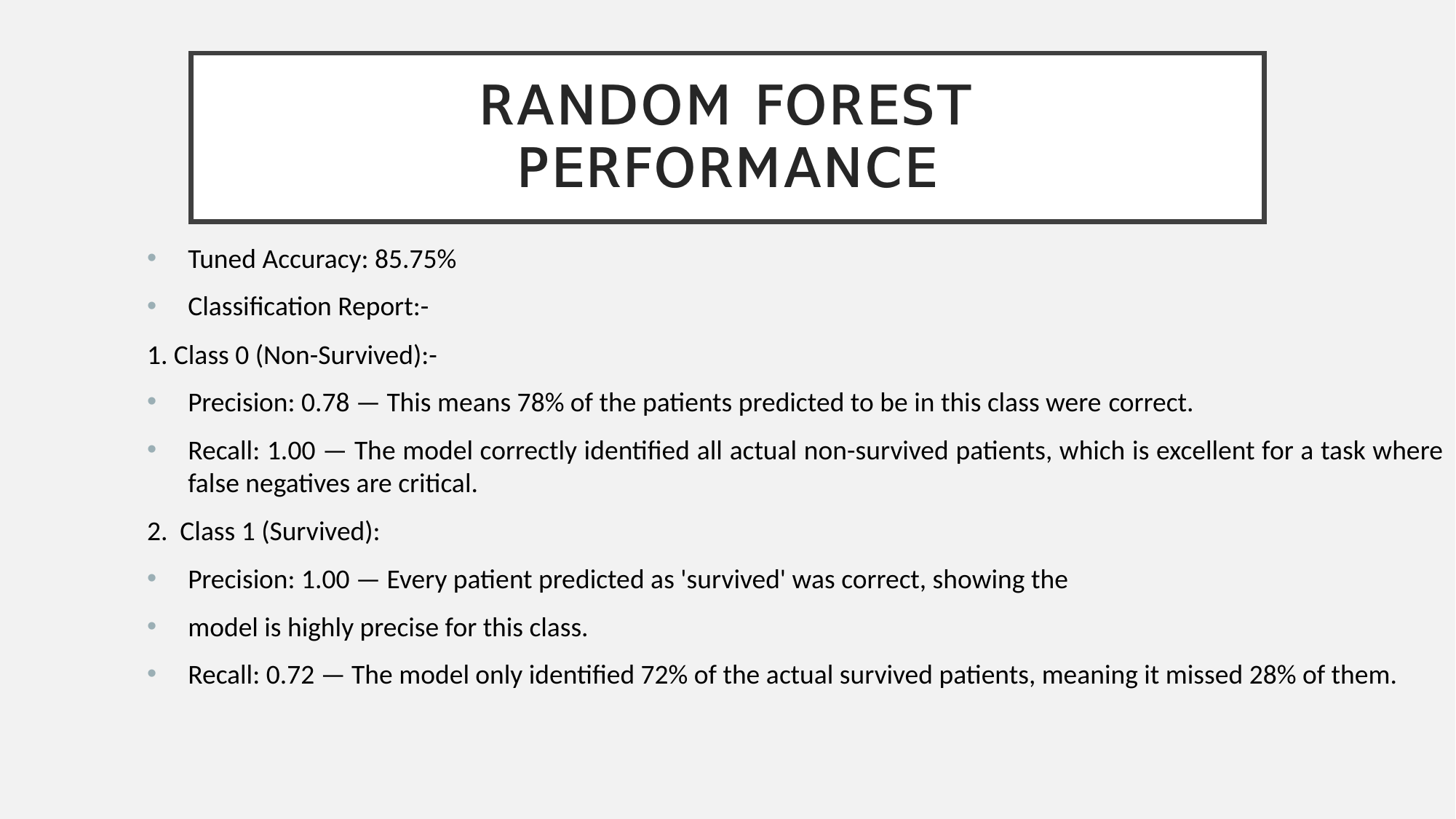

# RANDOM FOREST PERFORMANCE
Tuned Accuracy: 85.75%
Classification Report:-
1. Class 0 (Non-Survived):-
Precision: 0.78 — This means 78% of the patients predicted to be in this class were correct.
Recall: 1.00 — The model correctly identified all actual non-survived patients, which is excellent for a task where false negatives are critical.
2.  Class 1 (Survived):
Precision: 1.00 — Every patient predicted as 'survived' was correct, showing the
model is highly precise for this class.
Recall: 0.72 — The model only identified 72% of the actual survived patients, meaning it missed 28% of them.